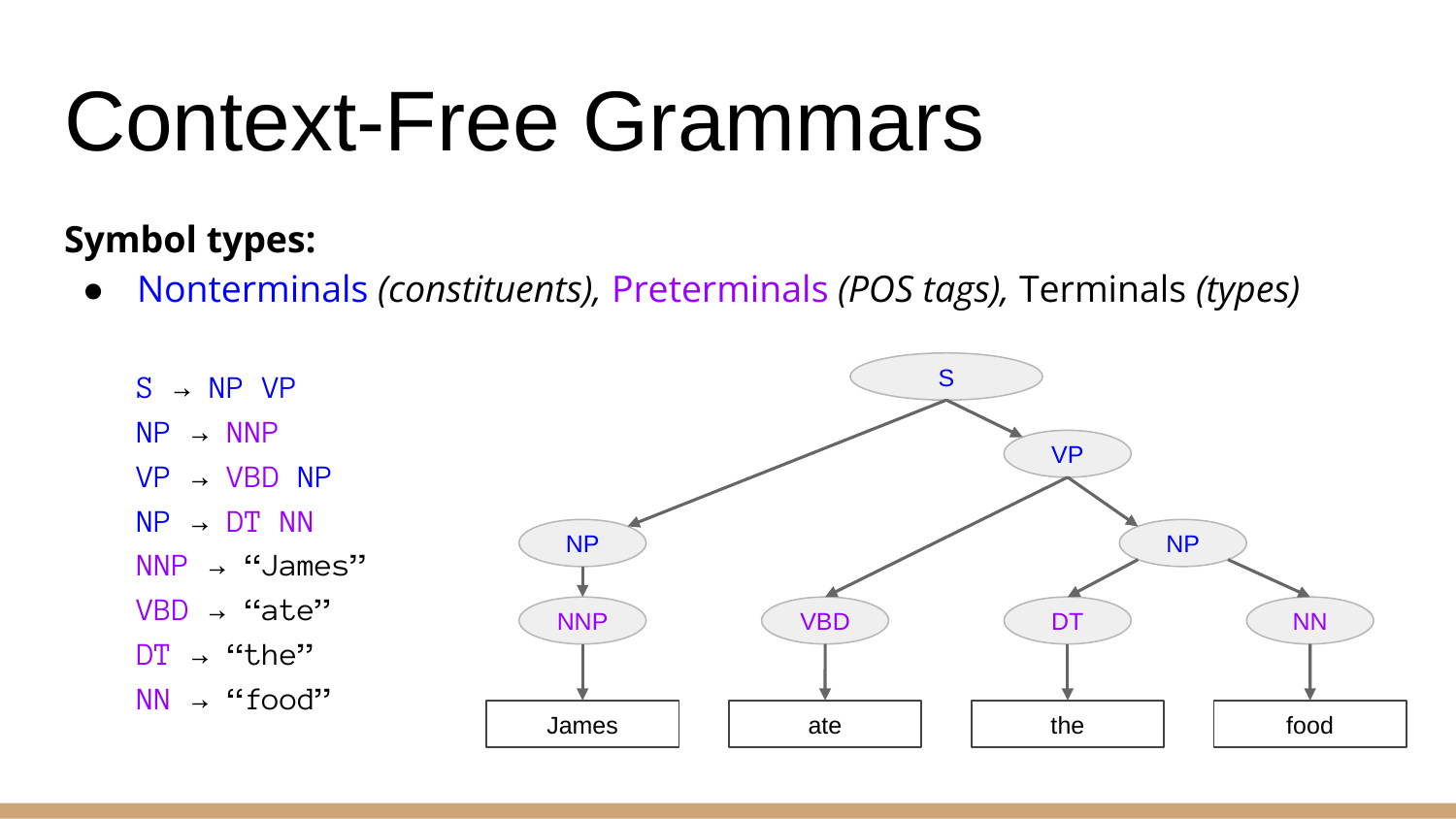

# Context-Free Grammars
Symbol types:
Nonterminals (constituents), Preterminals (POS tags), Terminals (types)

S → NP VP
NP → NNP
VP → VBD NP
NP → DT NN
NNP → “James”
VBD → “ate”
DT → “the”
NN → “food”

S
VP
NP
NP
NNP
VBD
DT
NN
James
ate
the
food